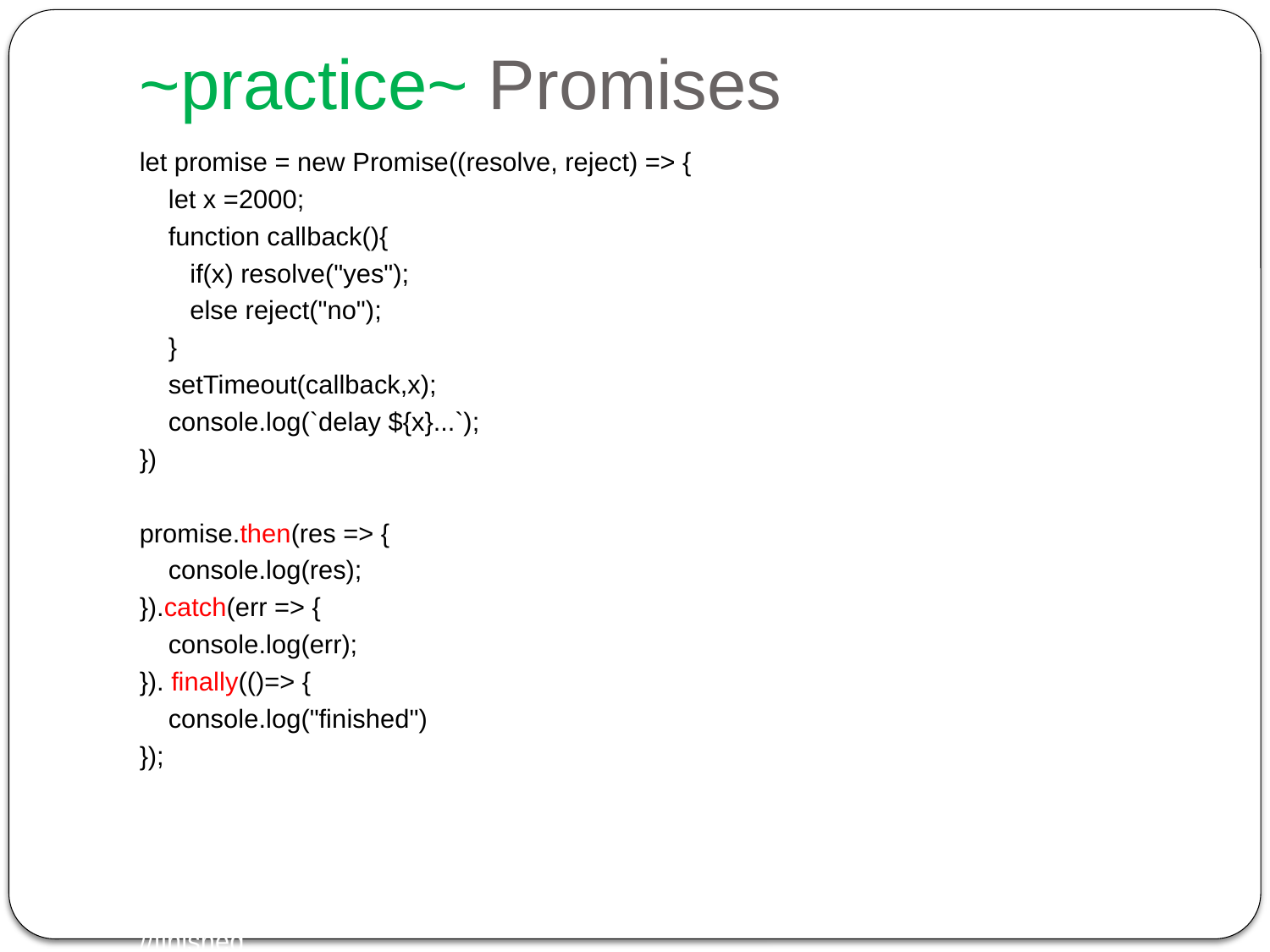

# ~practice~ Promises
let promise = new Promise((resolve, reject) => {
    let x =2000;
    function callback(){
       if(x) resolve("yes");
       else reject("no");
    }
    setTimeout(callback,x);
    console.log(`delay ${x}...`);
})

promise.then(res => {
    console.log(res);
}).catch(err => {
    console.log(err);
}). finally(()=> {
    console.log("finished")
});

//delay 2000...
[note : will print after 2 seconds]
//yes
//finished